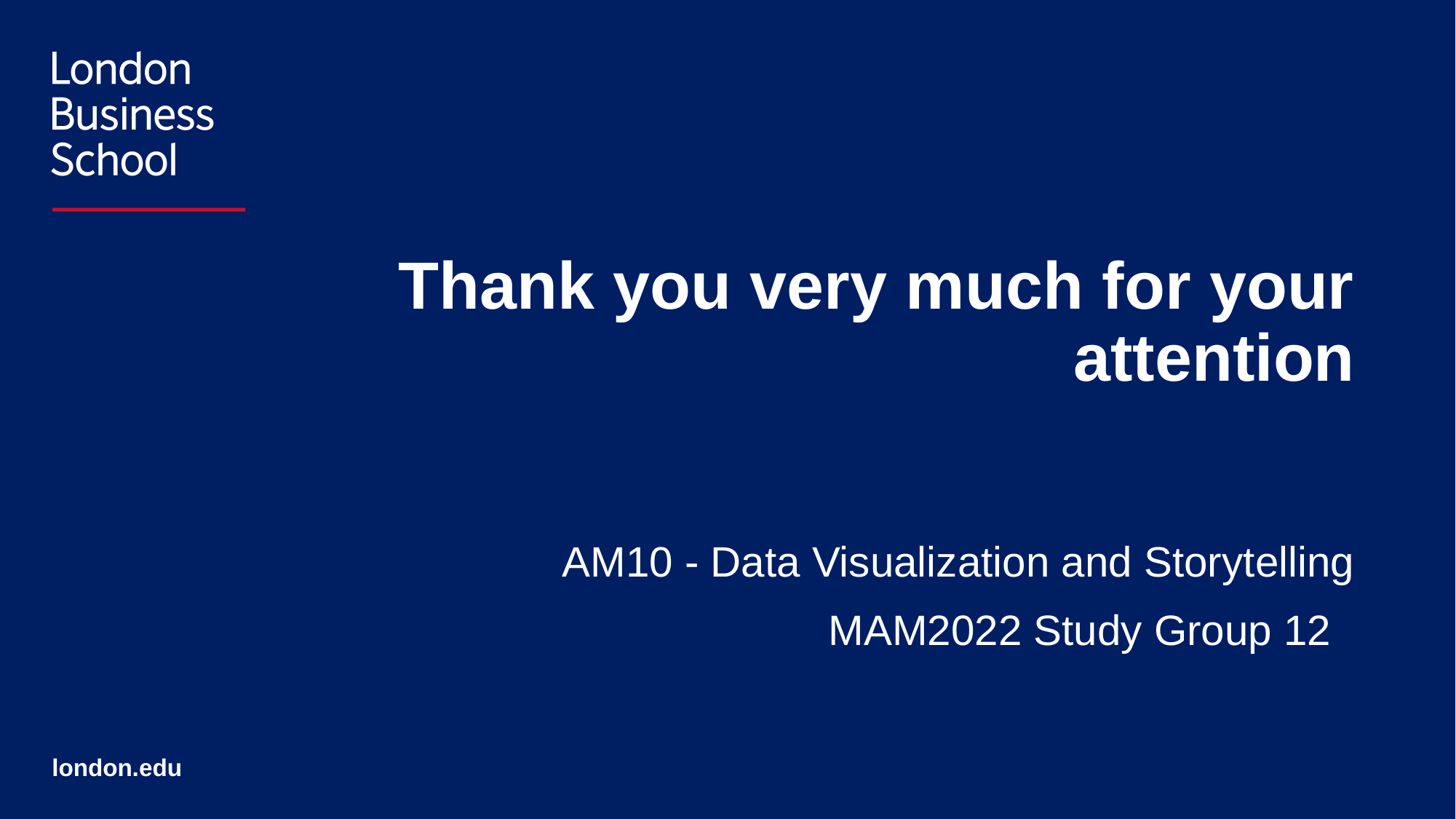

# Thank you very much for your attention
AM10 - Data Visualization and Storytelling
MAM2022 Study Group 12